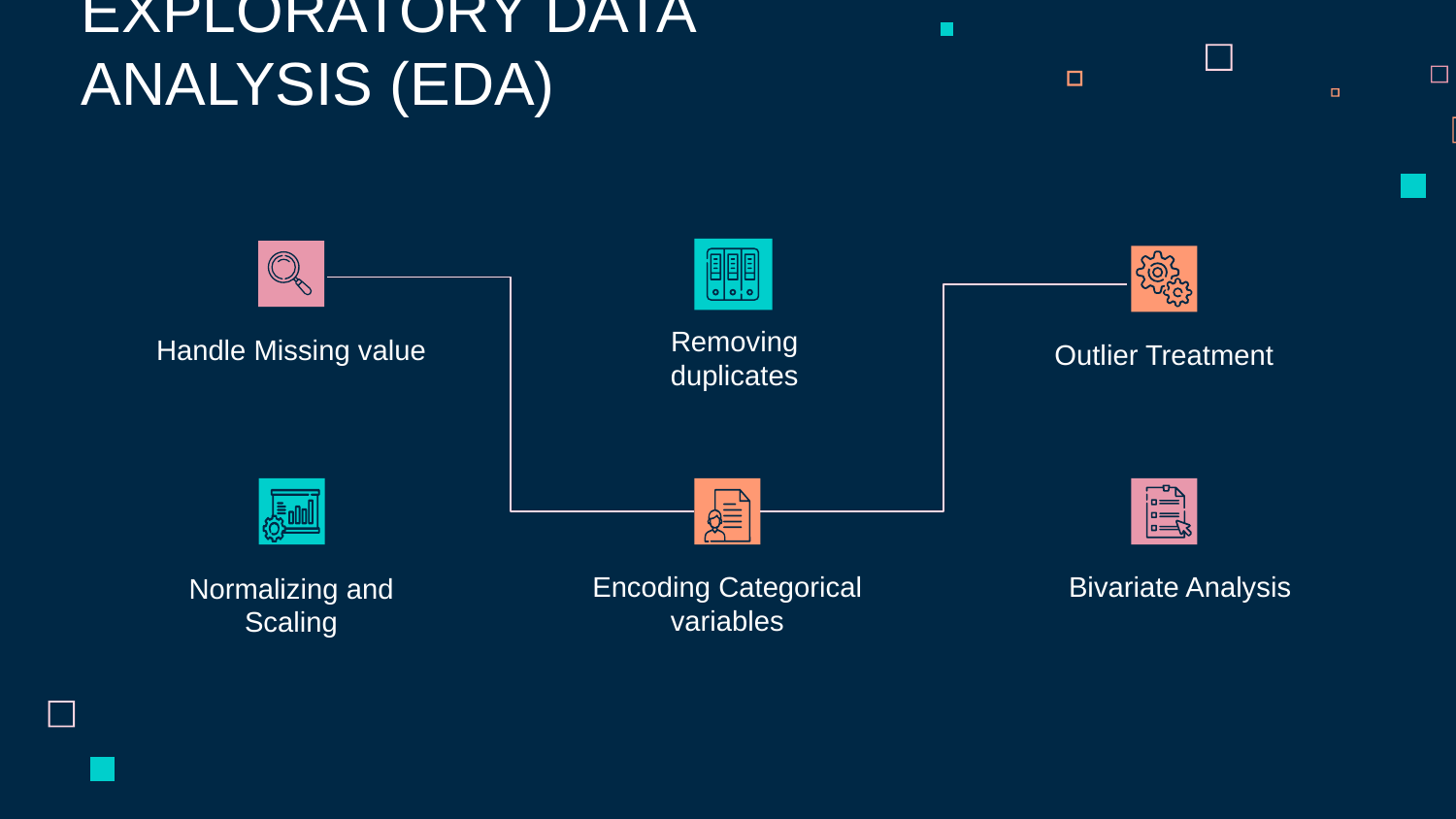

EXPLORATORY DATA ANALYSIS (EDA)

Removing duplicates
Handle Missing value
Outlier Treatment

Bivariate Analysis

Encoding Categorical variables
Normalizing and Scaling